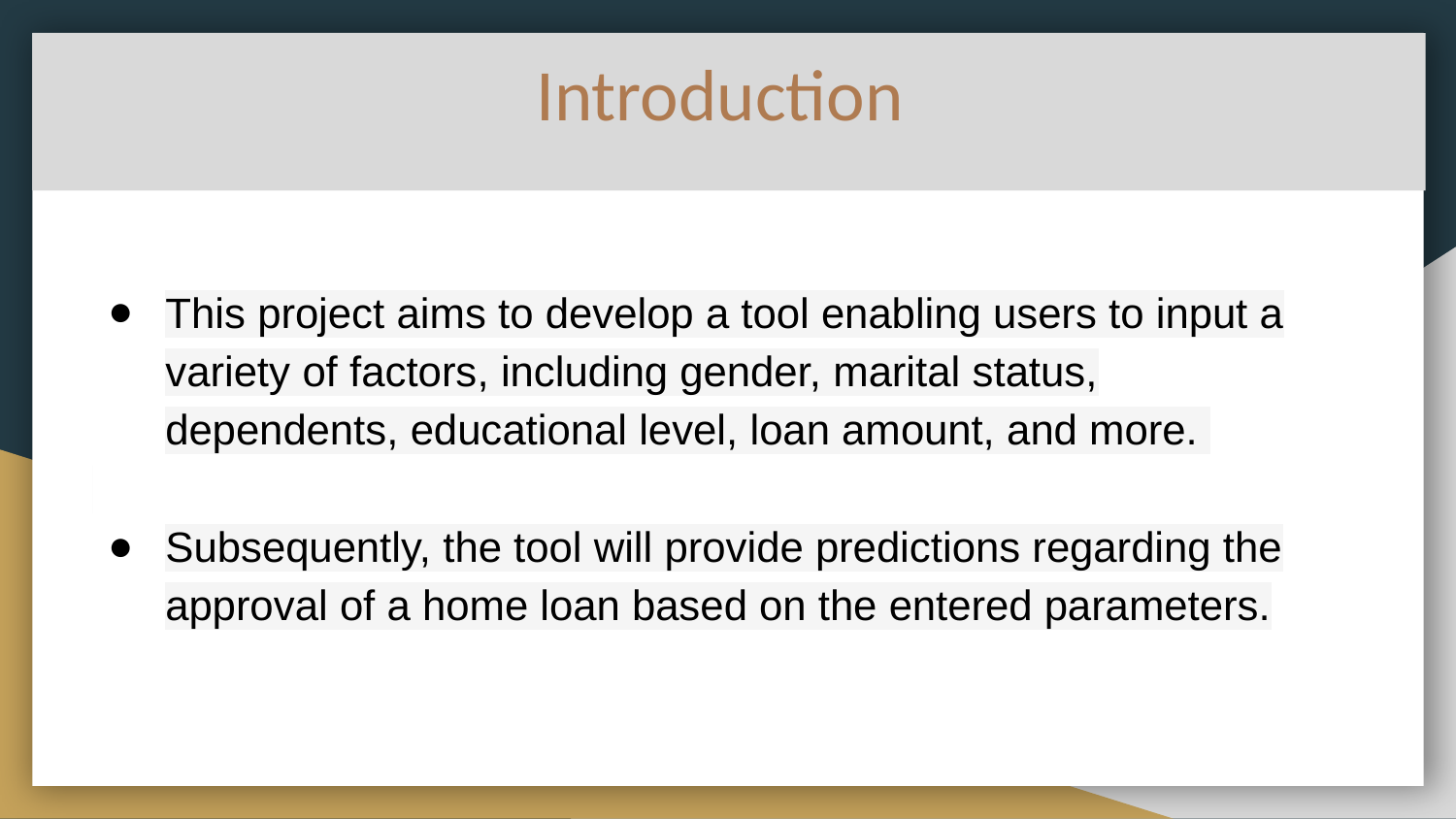

# Introduction

This project aims to develop a tool enabling users to input a variety of factors, including gender, marital status, dependents, educational level, loan amount, and more. ​
​
Subsequently, the tool will provide predictions regarding the approval of a home loan based on the entered parameters.